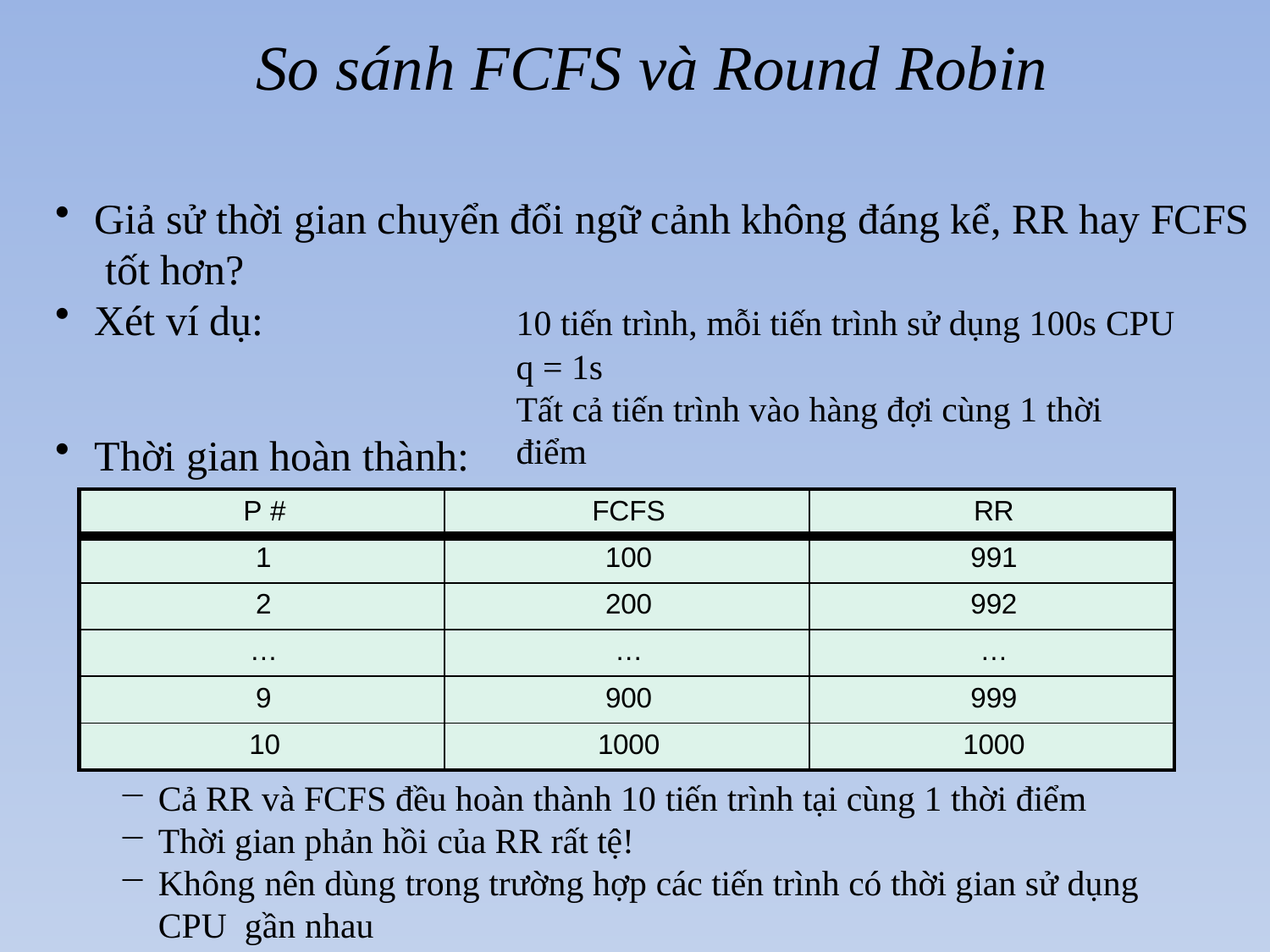

# So sánh FCFS và Round Robin
Giả sử thời gian chuyển đổi ngữ cảnh không đáng kể, RR hay FCFS  tốt hơn?
Xét ví dụ:
10 tiến trình, mỗi tiến trình sử dụng 100s CPU
q = 1s
Tất cả tiến trình vào hàng đợi cùng 1 thời điểm
Thời gian hoàn thành:
| P # | FCFS | RR |
| --- | --- | --- |
| 1 | 100 | 991 |
| 2 | 200 | 992 |
| … | … | … |
| 9 | 900 | 999 |
| 10 | 1000 | 1000 |
Cả RR và FCFS đều hoàn thành 10 tiến trình tại cùng 1 thời điểm
Thời gian phản hồi của RR rất tệ!
Không nên dùng trong trường hợp các tiến trình có thời gian sử dụng CPU  gần nhau